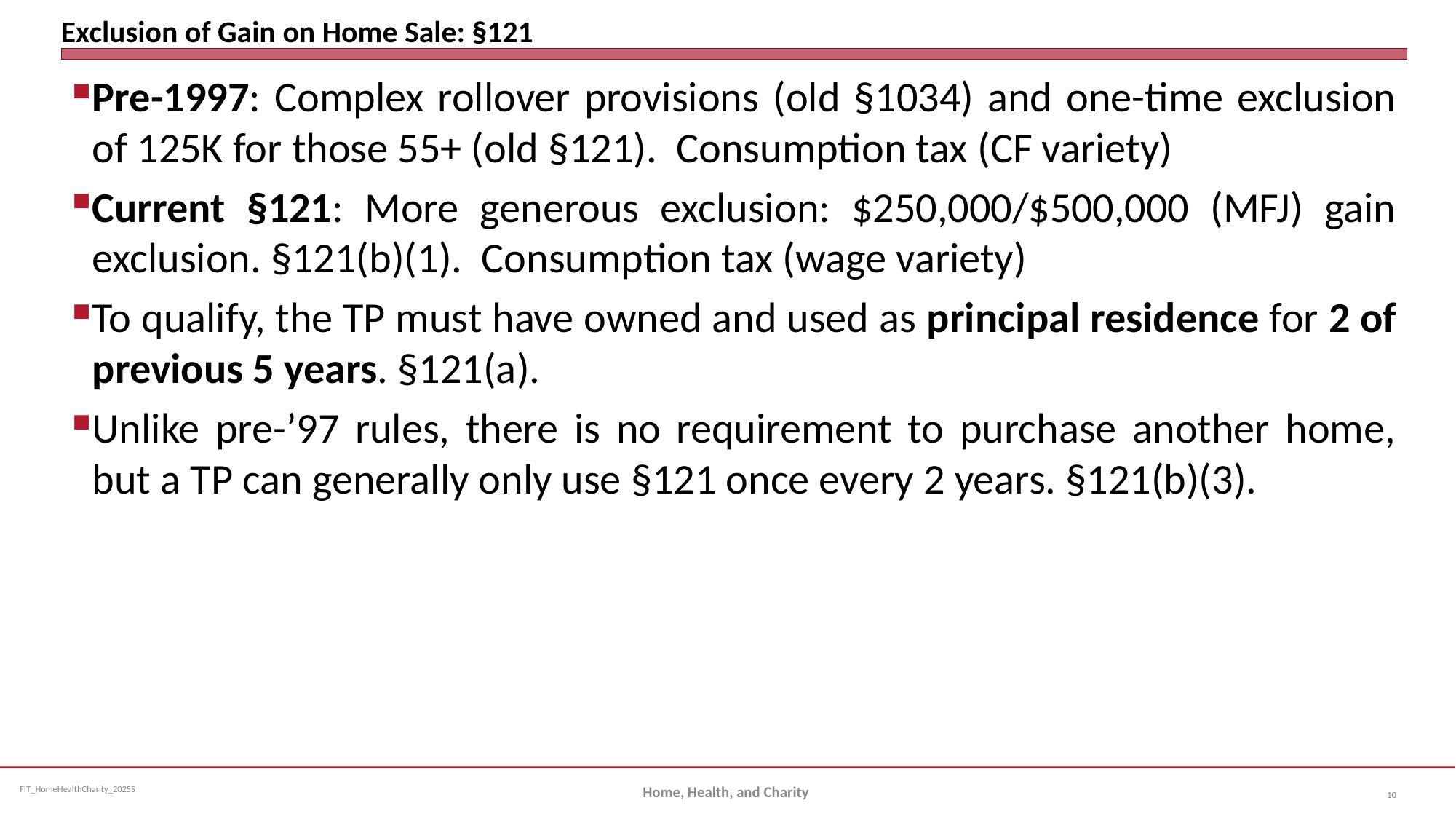

# Exclusion of Gain on Home Sale: §121
Pre-1997: Complex rollover provisions (old §1034) and one-time exclusion of 125K for those 55+ (old §121).  Consumption tax (CF variety)
Current §121: More generous exclusion: $250,000/$500,000 (MFJ) gain exclusion. §121(b)(1).  Consumption tax (wage variety)
To qualify, the TP must have owned and used as principal residence for 2 of previous 5 years. §121(a).
Unlike pre-’97 rules, there is no requirement to purchase another home, but a TP can generally only use §121 once every 2 years. §121(b)(3).
Home, Health, and Charity
10